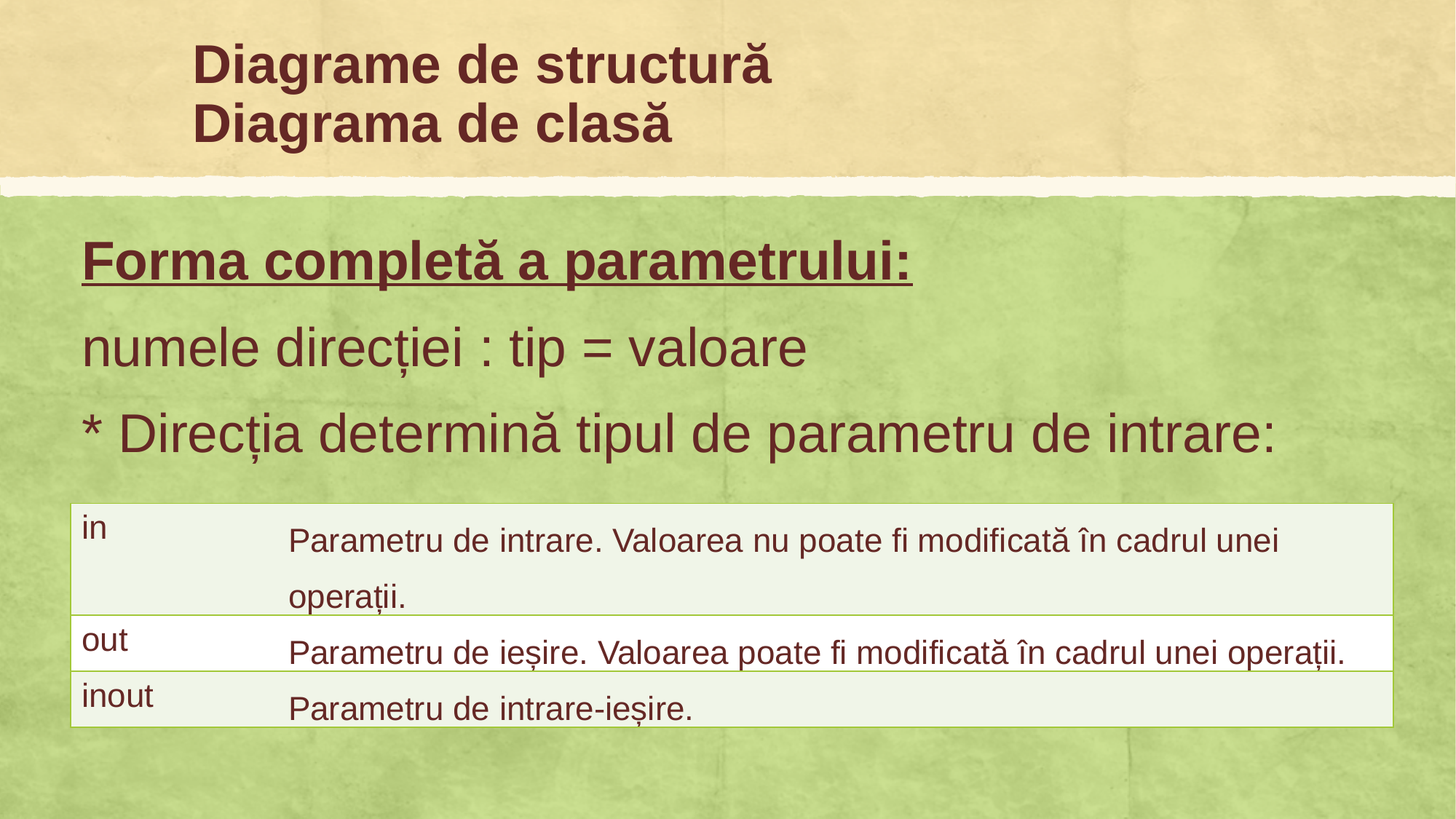

# Diagrame de structură Diagrama de clasă
Forma completă a parametrului:
numele direcției : tip = valoare
* Direcția determină tipul de parametru de intrare:
| in | Parametru de intrare. Valoarea nu poate fi modificată în cadrul unei operații. |
| --- | --- |
| out | Parametru de ieșire. Valoarea poate fi modificată în cadrul unei operații. |
| inout | Parametru de intrare-ieșire. |